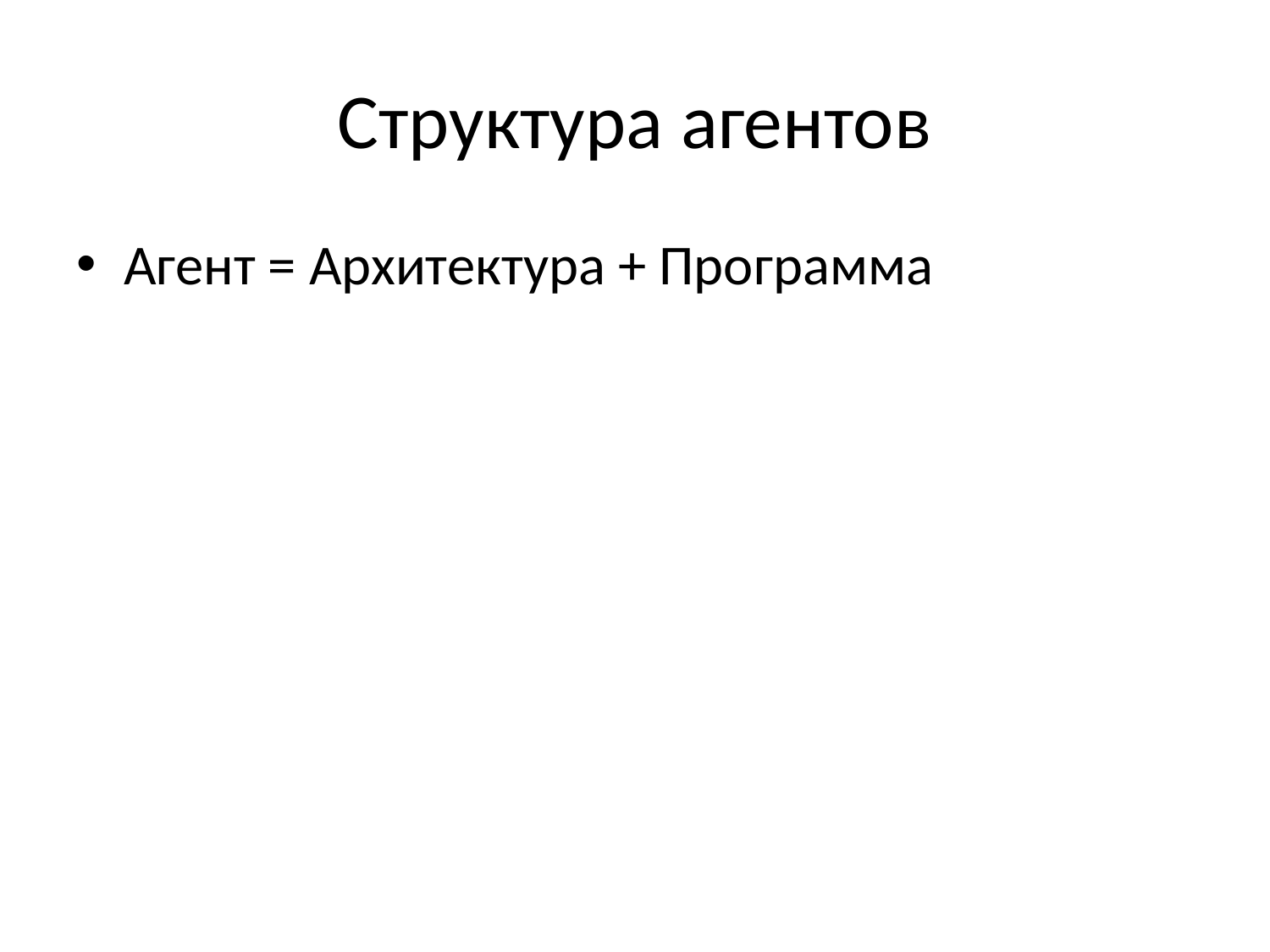

# Структура агентов
Агент = Архитектура + Программа